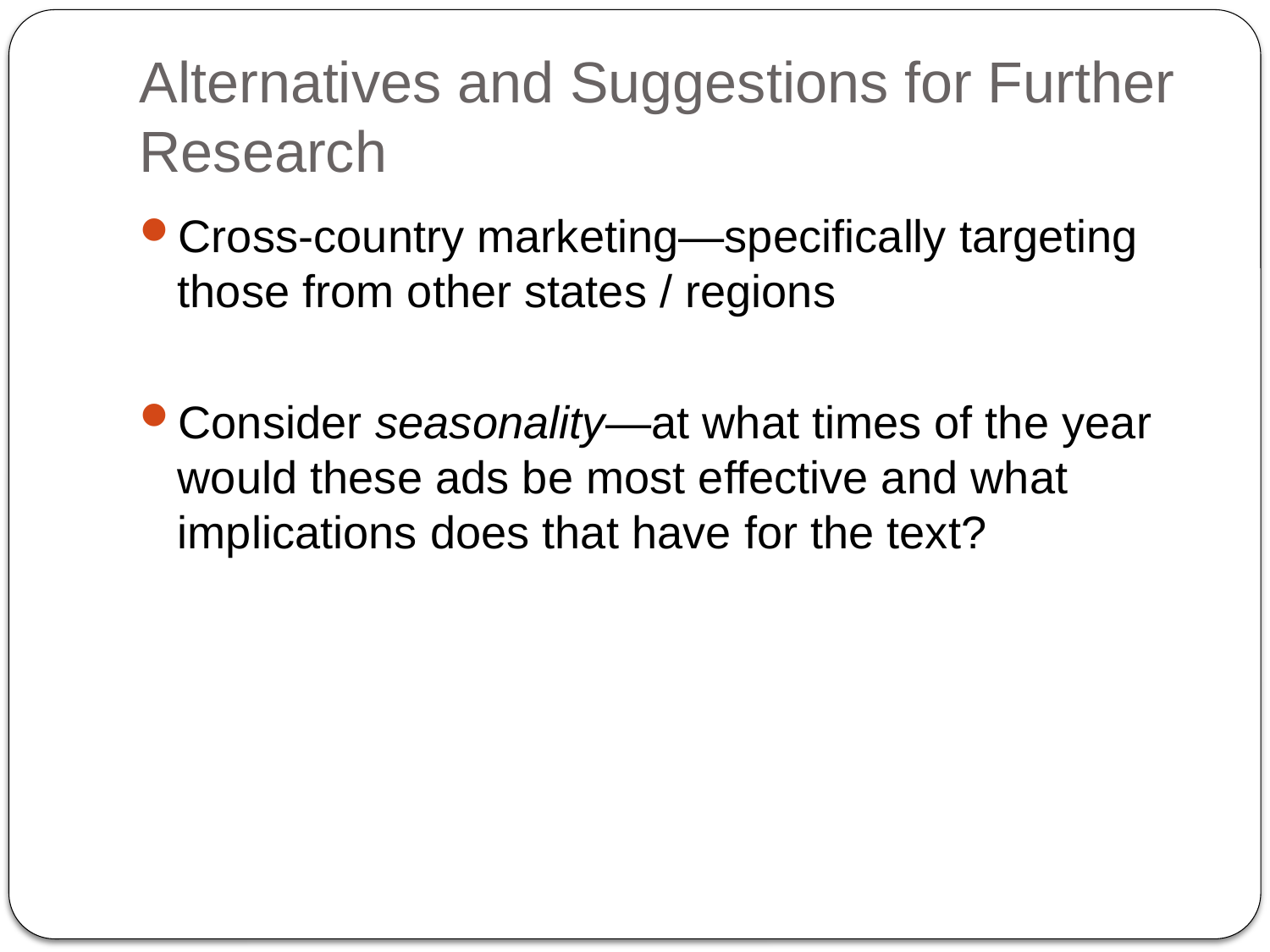

# Alternatives and Suggestions for Further Research
Cross-country marketing—specifically targeting those from other states / regions

Consider seasonality—at what times of the year would these ads be most effective and what implications does that have for the text?